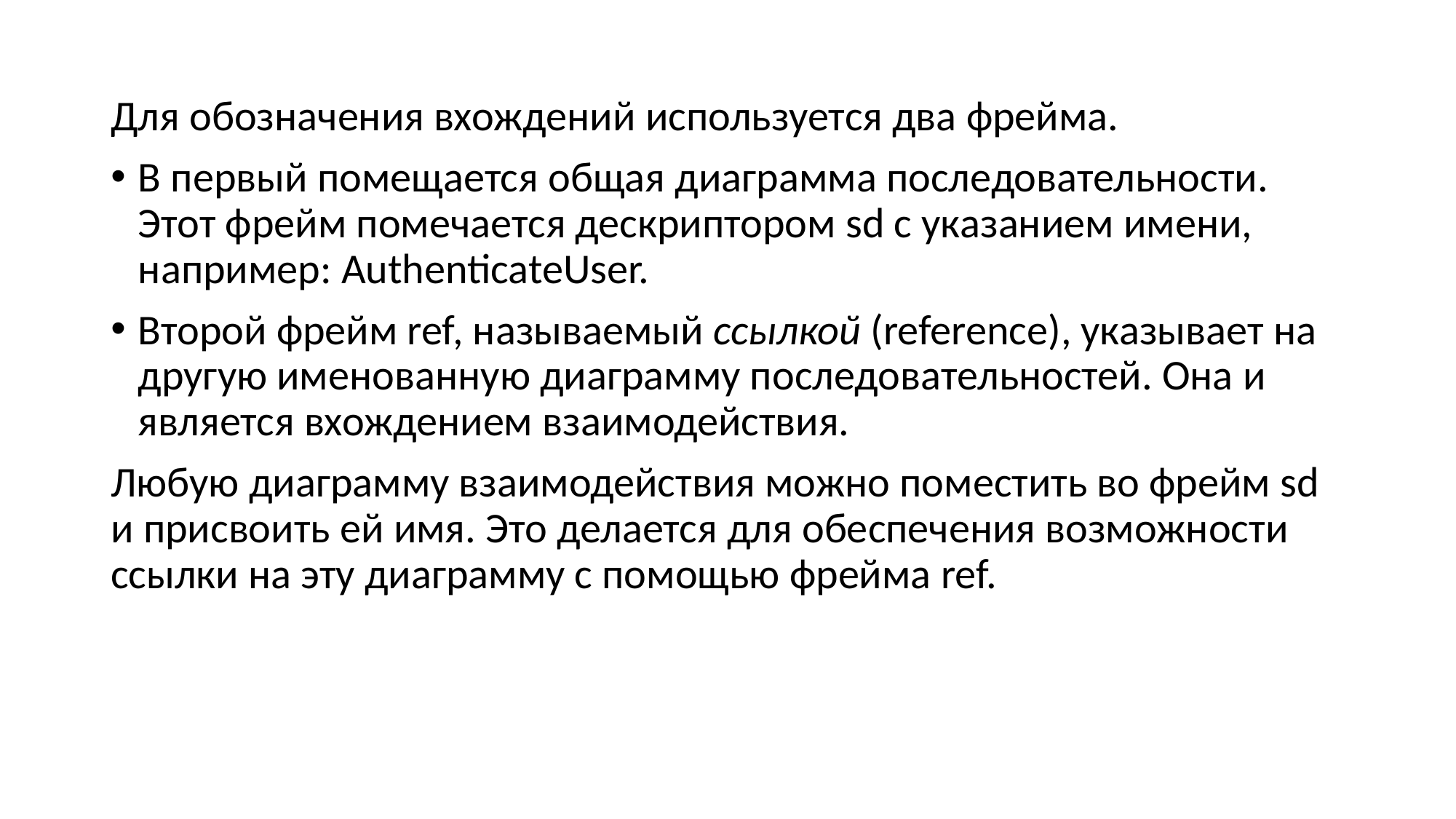

Для обозначения вхождений используется два фрейма.
В первый помещается общая диаграмма последовательности. Этот фрейм помечается дескриптором sd с указанием имени, например: AuthenticateUser.
Второй фрейм ref, называемый ссылкой (reference), указывает на другую именованную диаграмму последовательностей. Она и является вхождением взаимодействия.
Любую диаграмму взаимодействия можно поместить во фрейм sd и присвоить ей имя. Это делается для обеспечения возможности ссылки на эту диаграмму с помощью фрейма ref.